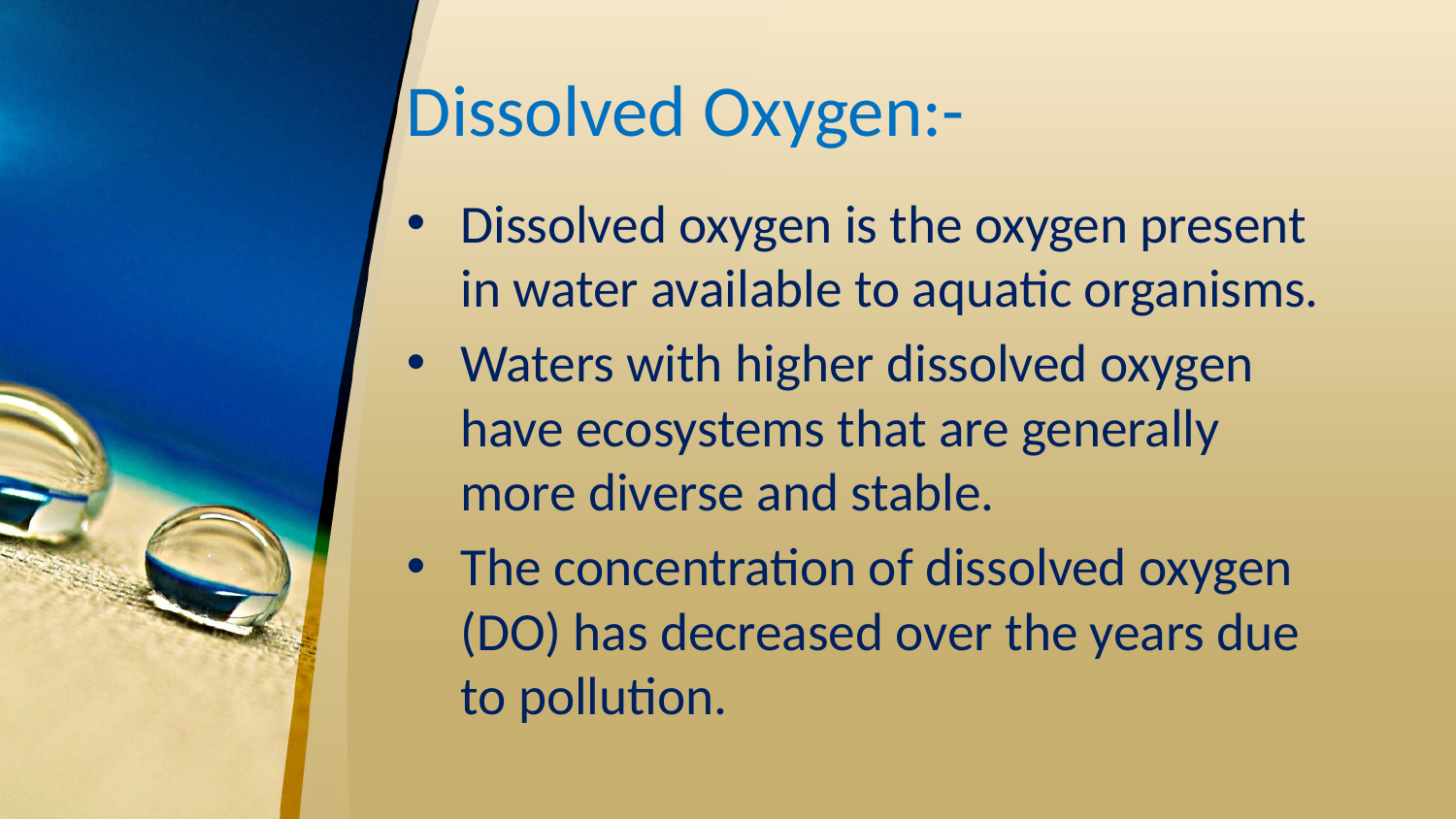

# Dissolved Oxygen:-
Dissolved oxygen is the oxygen present in water available to aquatic organisms.
Waters with higher dissolved oxygen have ecosystems that are generally more diverse and stable.
The concentration of dissolved oxygen (DO) has decreased over the years due to pollution.